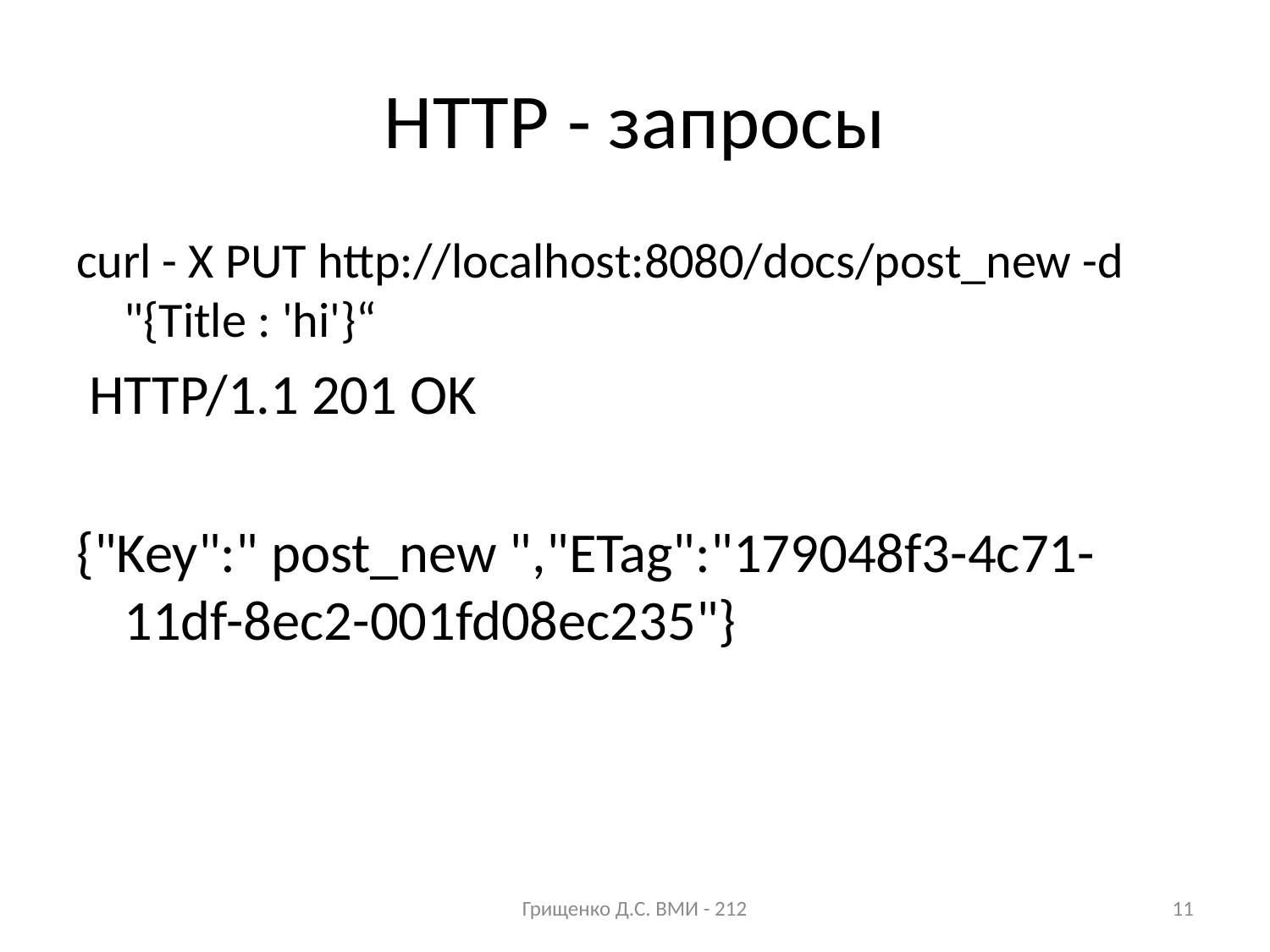

# HTTP - запросы
curl - X PUT http://localhost:8080/docs/post_new -d "{Title : 'hi'}“
 HTTP/1.1 201 OK

{"Key":" post_new ","ETag":"179048f3-4c71-11df-8ec2-001fd08ec235"}

Грищенко Д.С. ВМИ - 212
11